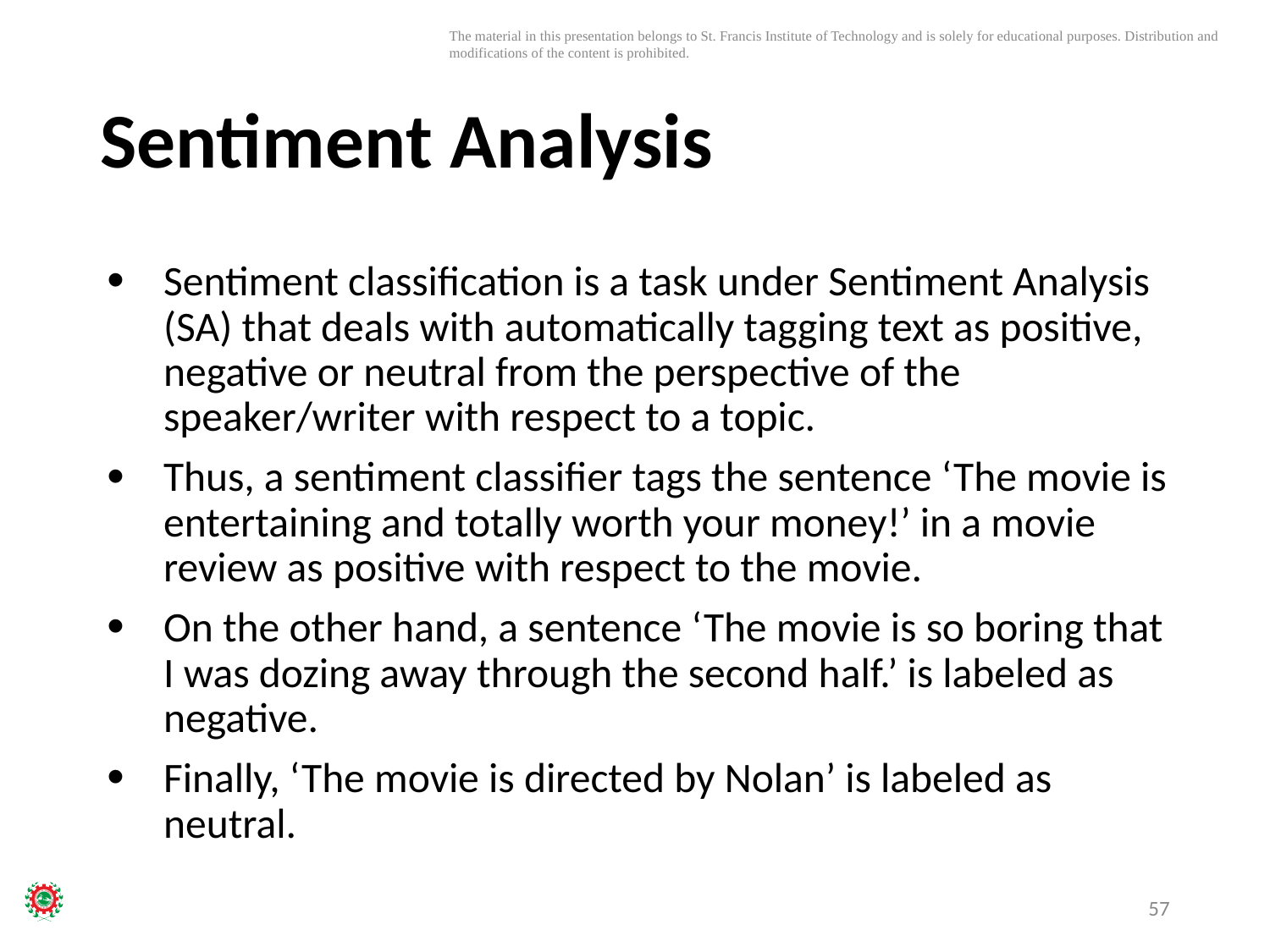

# Sentiment Analysis
Sentiment classification is a task under Sentiment Analysis (SA) that deals with automatically tagging text as positive, negative or neutral from the perspective of the speaker/writer with respect to a topic.
Thus, a sentiment classifier tags the sentence ‘The movie is entertaining and totally worth your money!’ in a movie review as positive with respect to the movie.
On the other hand, a sentence ‘The movie is so boring that I was dozing away through the second half.’ is labeled as negative.
Finally, ‘The movie is directed by Nolan’ is labeled as neutral.
57